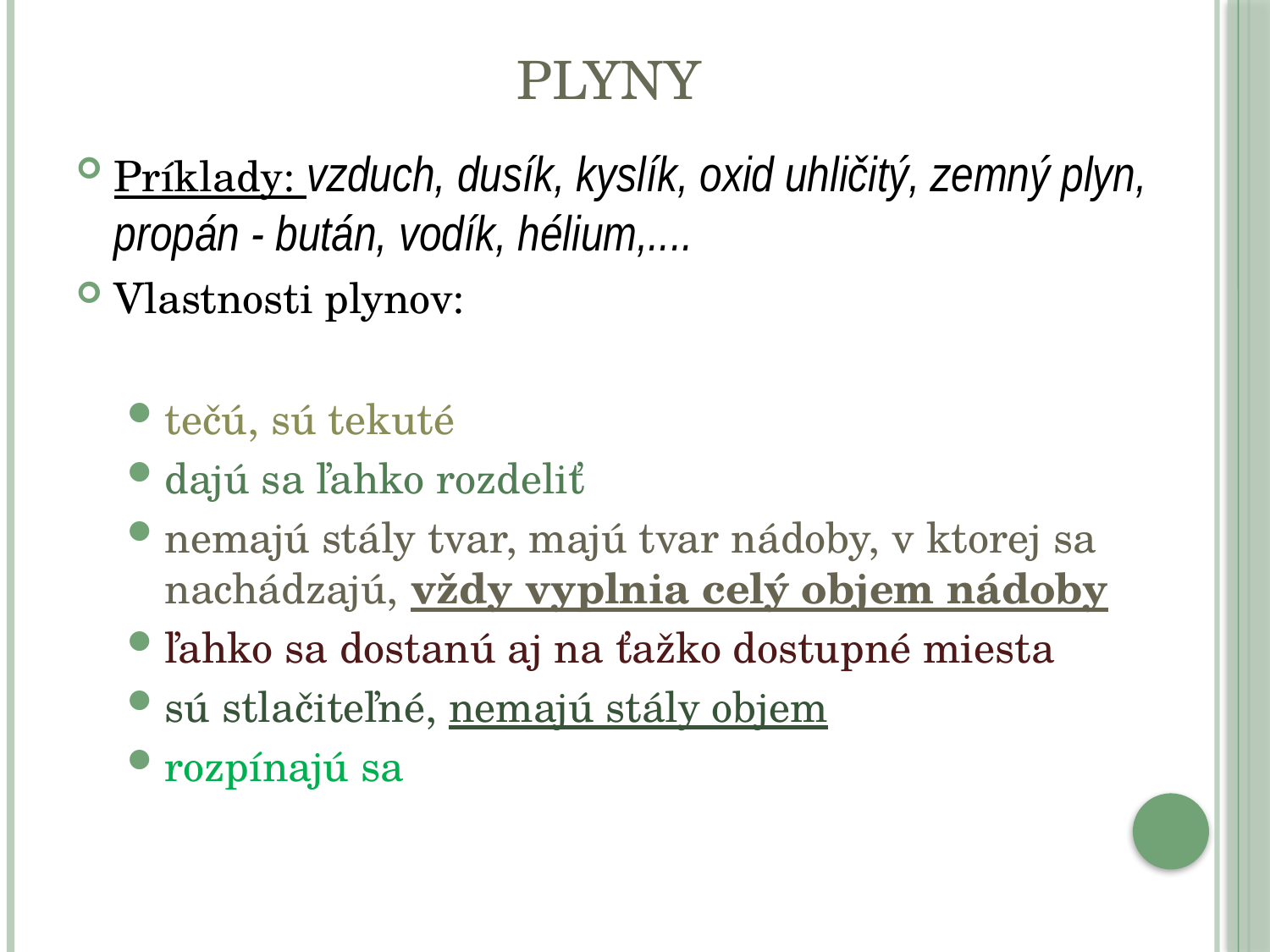

# plyny
Príklady: vzduch, dusík, kyslík, oxid uhličitý, zemný plyn, propán - bután, vodík, hélium,....
Vlastnosti plynov:

tečú, sú tekuté
dajú sa ľahko rozdeliť
nemajú stály tvar, majú tvar nádoby, v ktorej sa nachádzajú, vždy vyplnia celý objem nádoby
ľahko sa dostanú aj na ťažko dostupné miesta
sú stlačiteľné, nemajú stály objem
rozpínajú sa